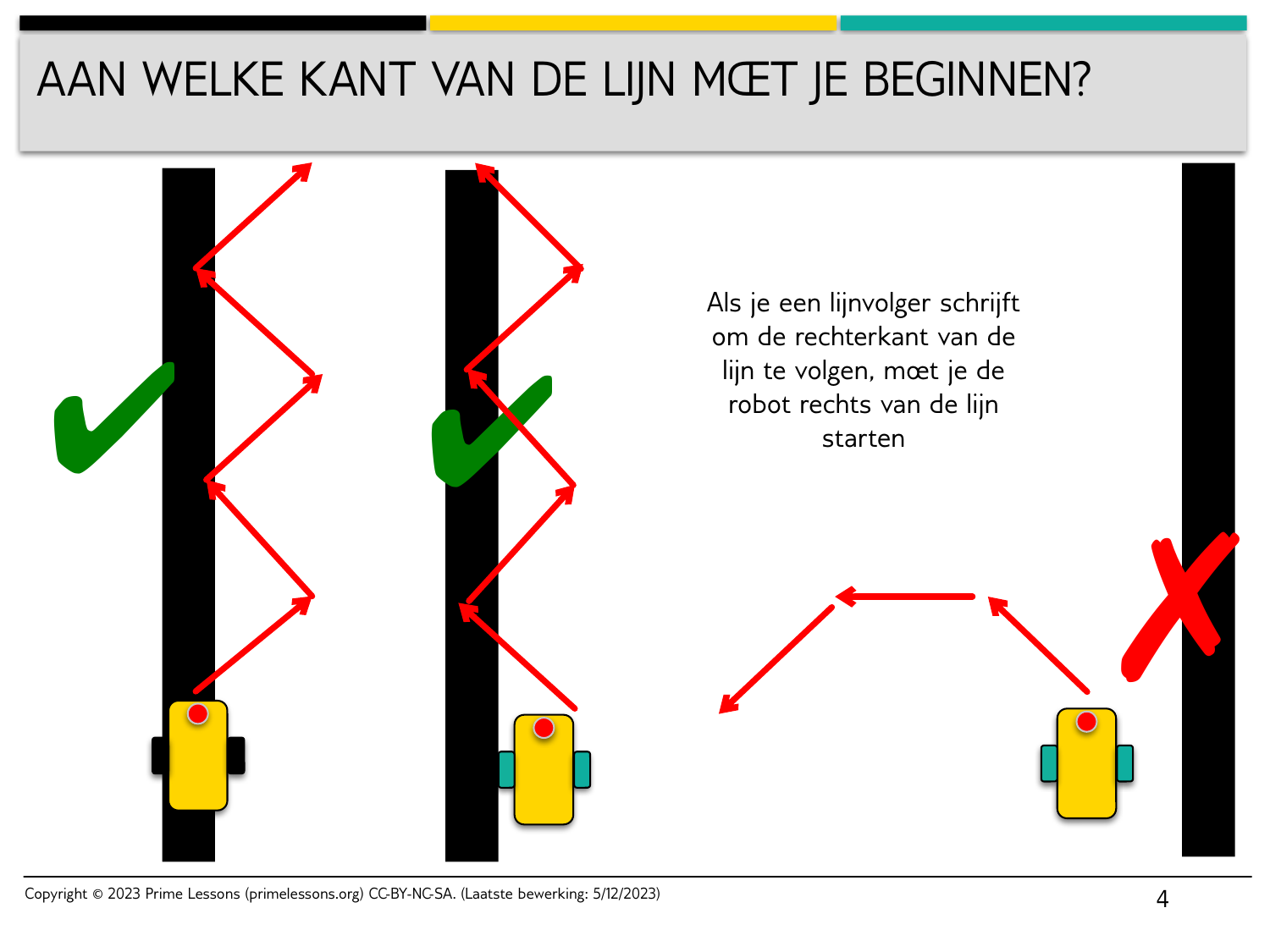

# Aan welke kant van de lijn moet je beginnen?

Als je een lijnvolger schrijft om de rechterkant van de lijn te volgen, moet je de robot rechts van de lijn starten
✔
✔
✗

4
Copyright © 2023 Prime Lessons (primelessons.org) CC-BY-NC-SA. (Laatste bewerking: 5/12/2023)